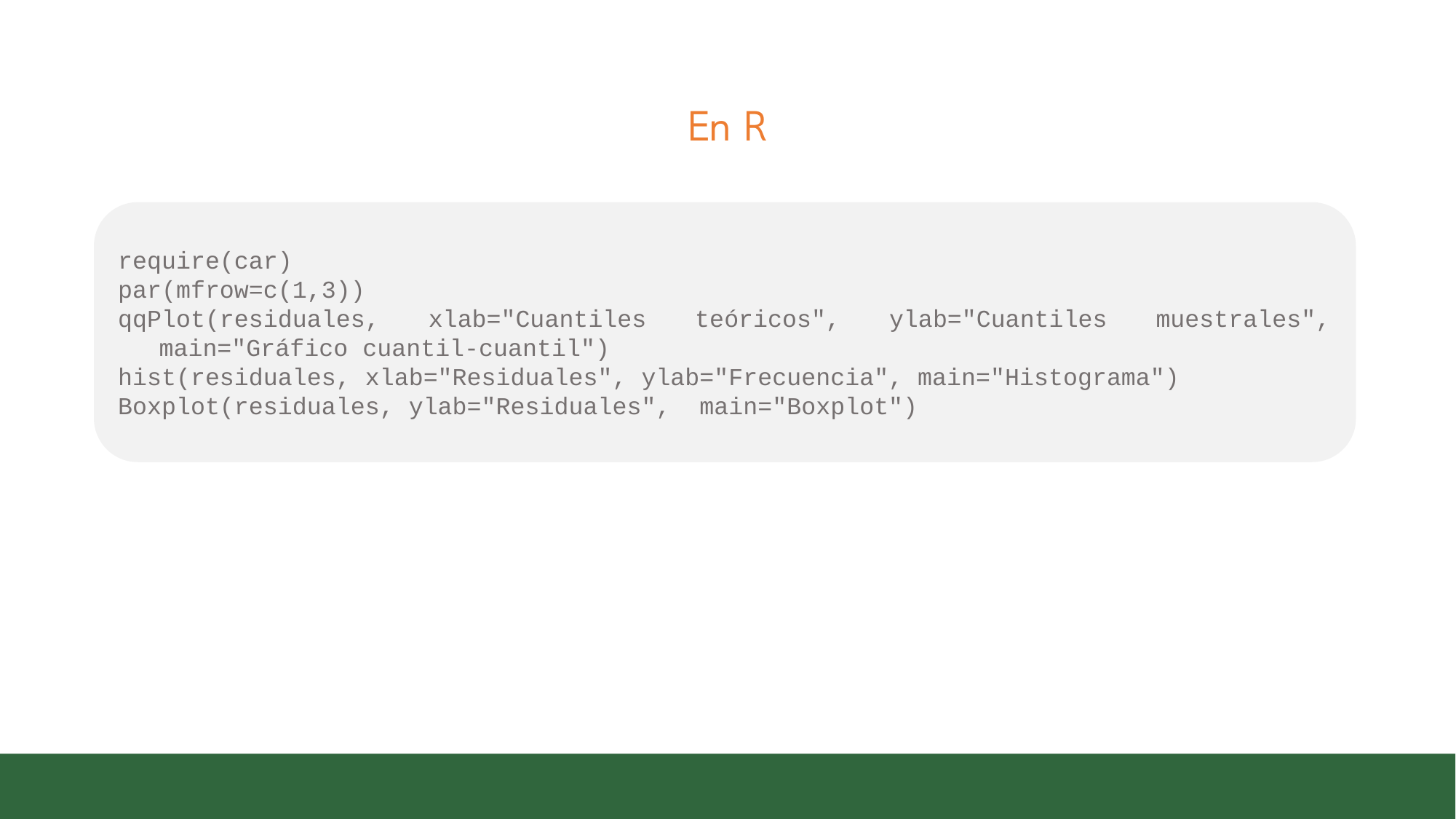

# En R
require(car)
par(mfrow=c(1,3))
qqPlot(residuales, xlab="Cuantiles teóricos", ylab="Cuantiles muestrales", main="Gráfico cuantil-cuantil")
hist(residuales, xlab="Residuales", ylab="Frecuencia", main="Histograma")
Boxplot(residuales, ylab="Residuales",  main="Boxplot")